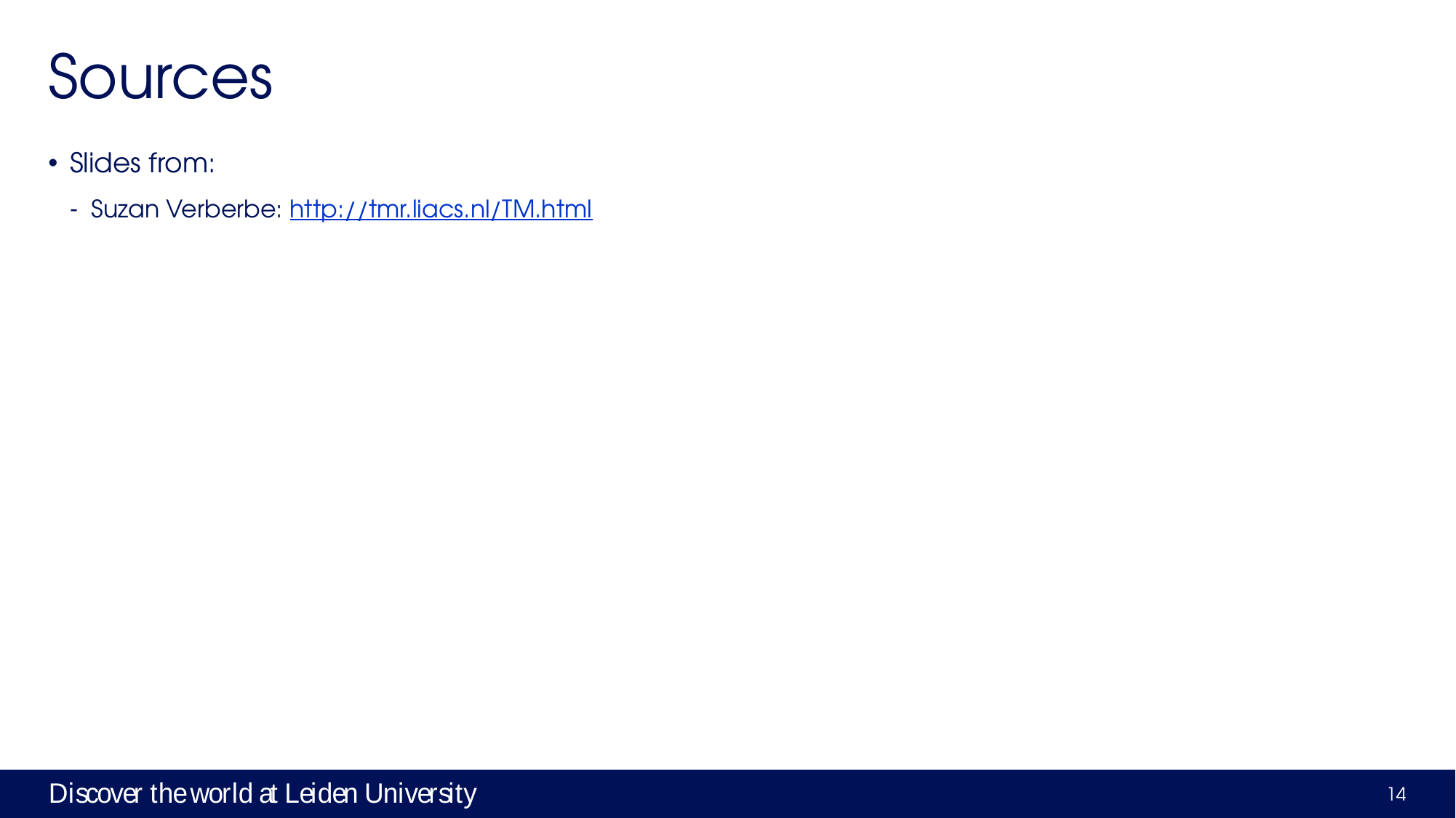

# Sources
Slides from:
Suzan Verberbe: http://tmr.liacs.nl/TM.html
14